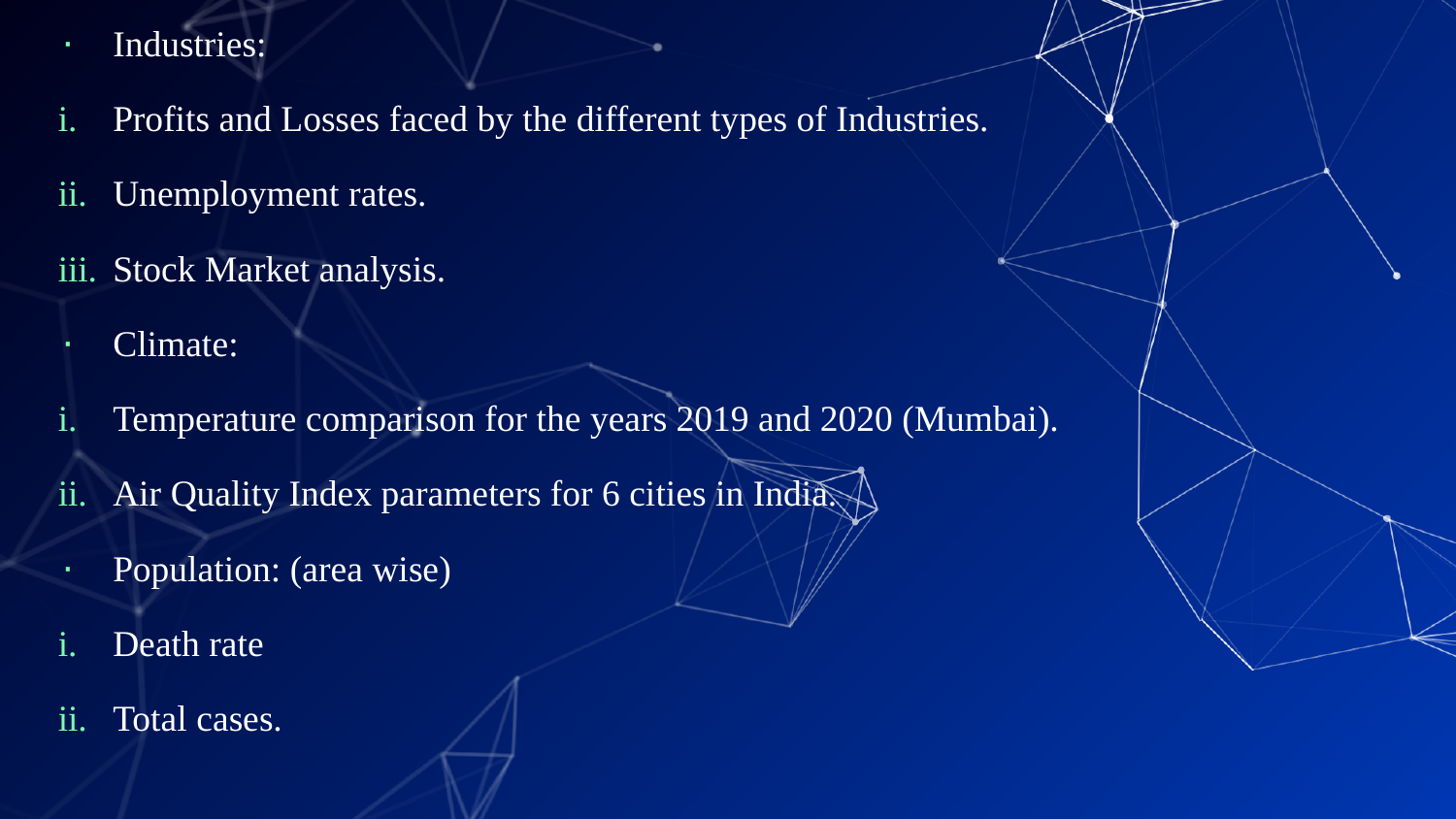

Industries:
Profits and Losses faced by the different types of Industries.
Unemployment rates.
Stock Market analysis.
Climate:
Temperature comparison for the years 2019 and 2020 (Mumbai).
Air Quality Index parameters for 6 cities in India.
Population: (area wise)
Death rate
Total cases.

5